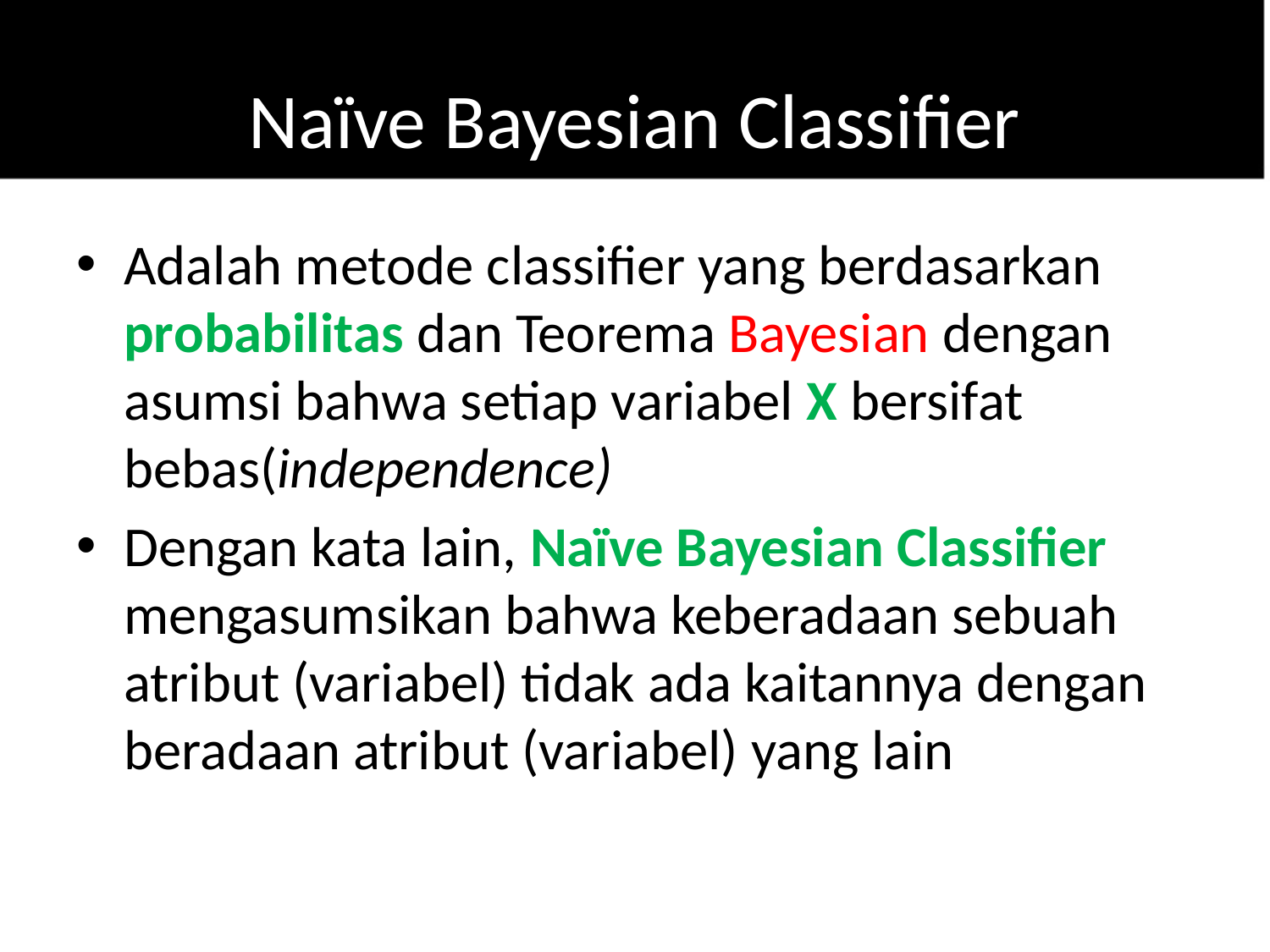

# Naïve Bayesian Classifier
Adalah metode classifier yang berdasarkan probabilitas dan Teorema Bayesian dengan asumsi bahwa setiap variabel X bersifat bebas(independence)
Dengan kata lain, Naïve Bayesian Classifier mengasumsikan bahwa keberadaan sebuah atribut (variabel) tidak ada kaitannya dengan beradaan atribut (variabel) yang lain